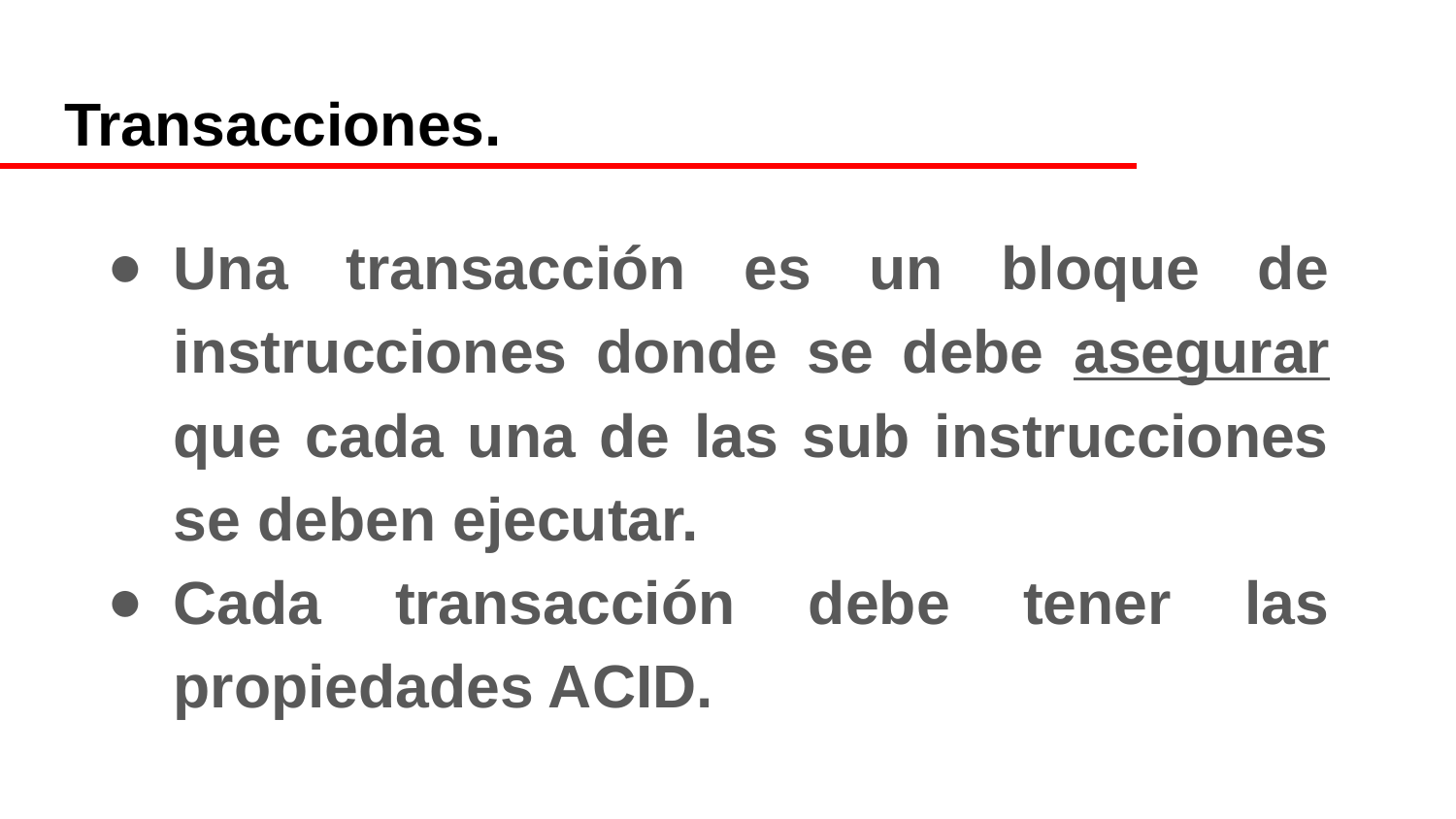

# Transacciones.
Una transacción es un bloque de instrucciones donde se debe asegurar que cada una de las sub instrucciones se deben ejecutar.
Cada transacción debe tener las propiedades ACID.